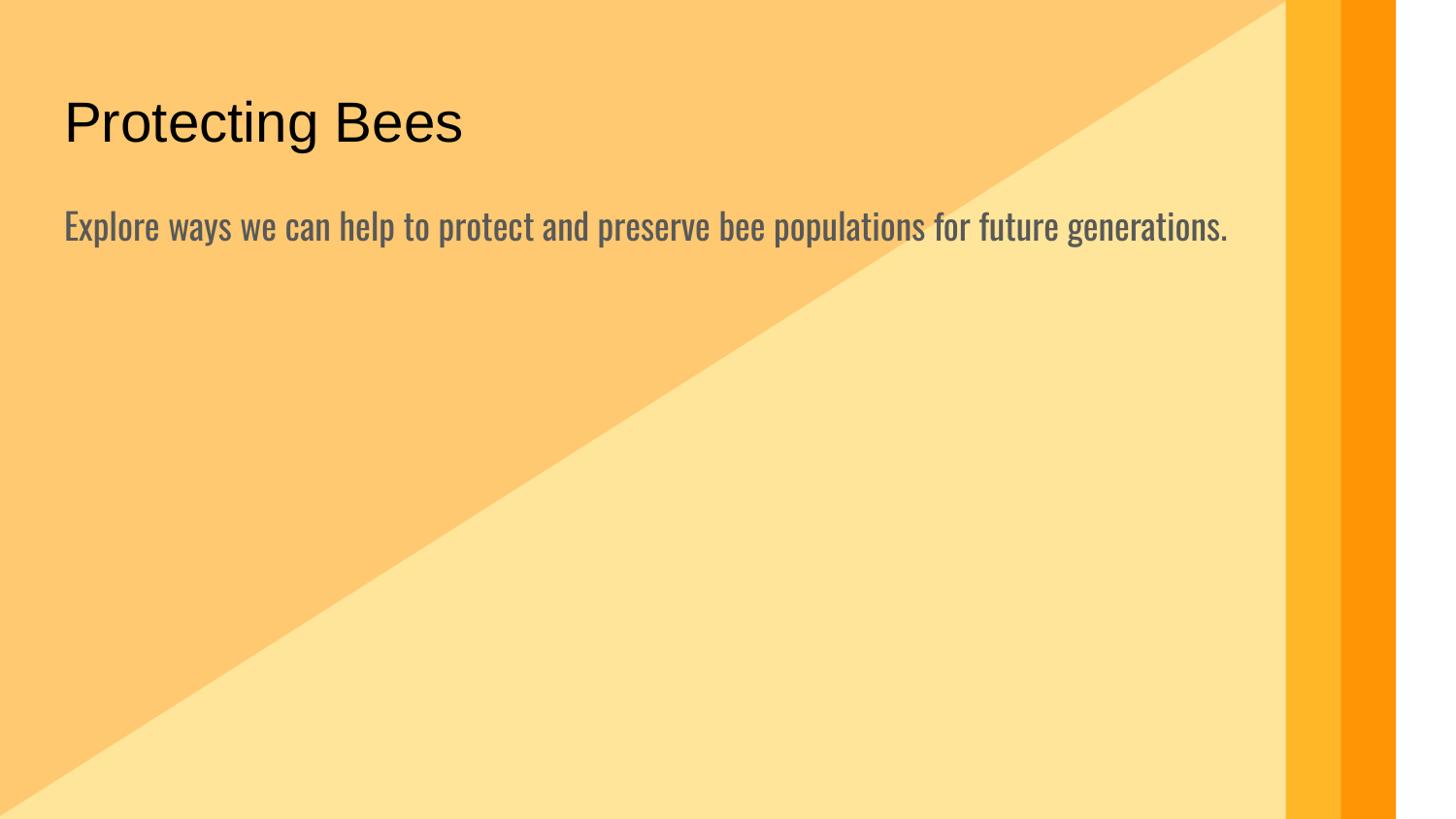

Protecting Bees
Explore ways we can help to protect and preserve bee populations for future generations.